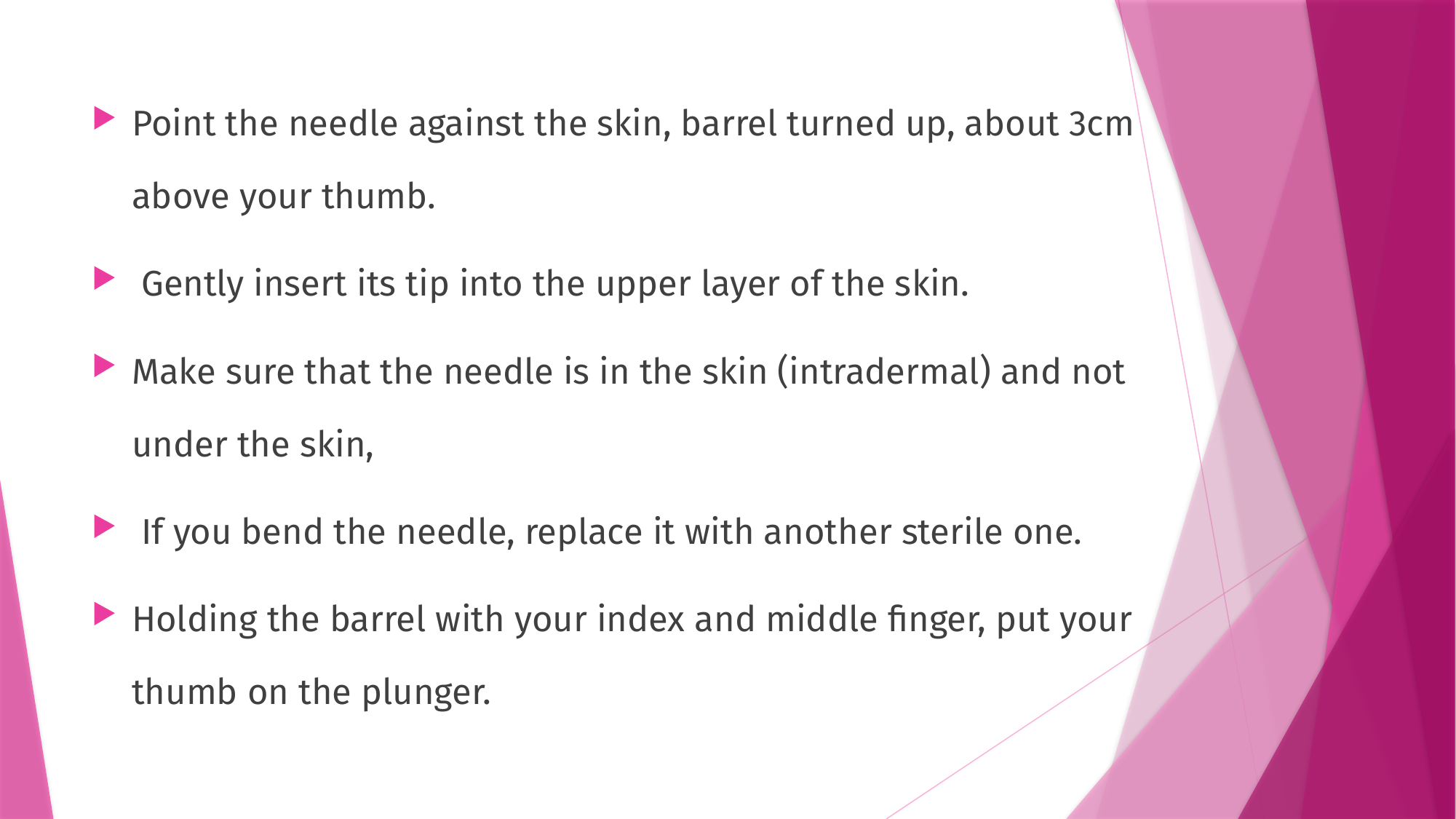

Point the needle against the skin, barrel turned up, about 3cm above your thumb.
 Gently insert its tip into the upper layer of the skin.
Make sure that the needle is in the skin (intradermal) and not under the skin,
 If you bend the needle, replace it with another sterile one.
Holding the barrel with your index and middle finger, put your thumb on the plunger.